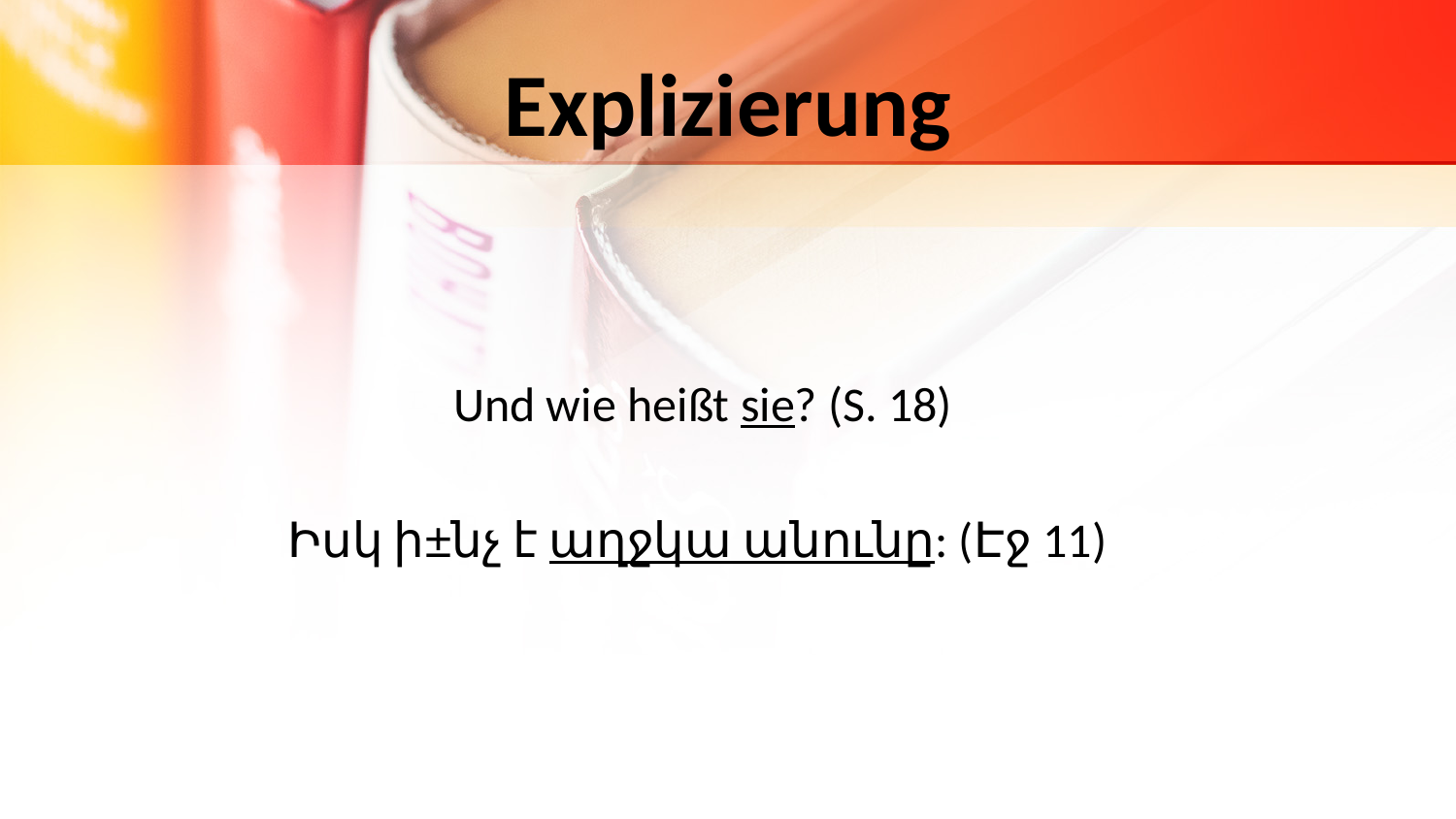

# Explizierung

Und wie heißt sie? (S. 18)

Իսկ ի±նչ է աղջկա անունը: (Էջ 11)